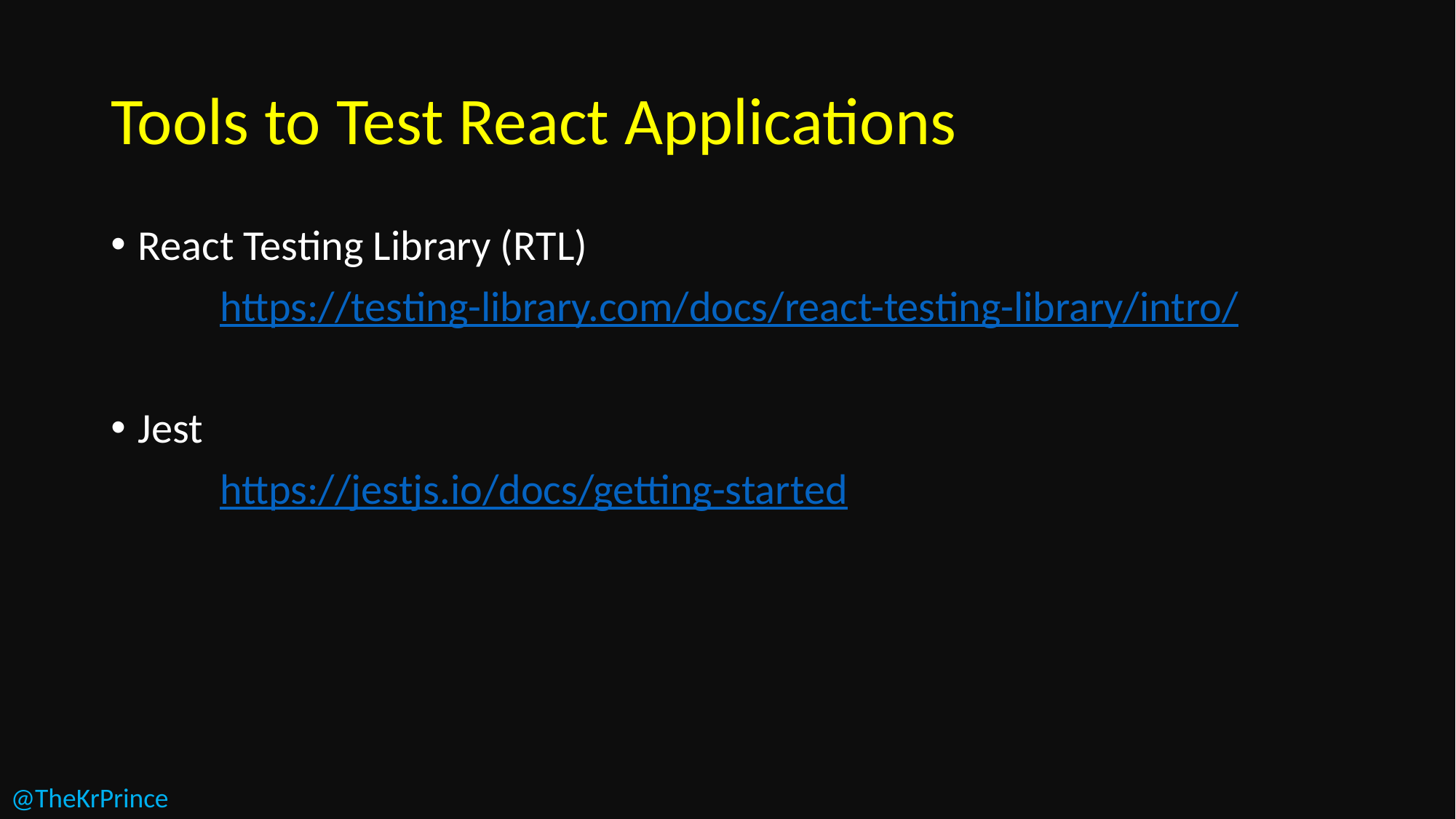

# Tools to Test React Applications
React Testing Library (RTL)
	https://testing-library.com/docs/react-testing-library/intro/

Jest
	https://jestjs.io/docs/getting-started
@TheKrPrince